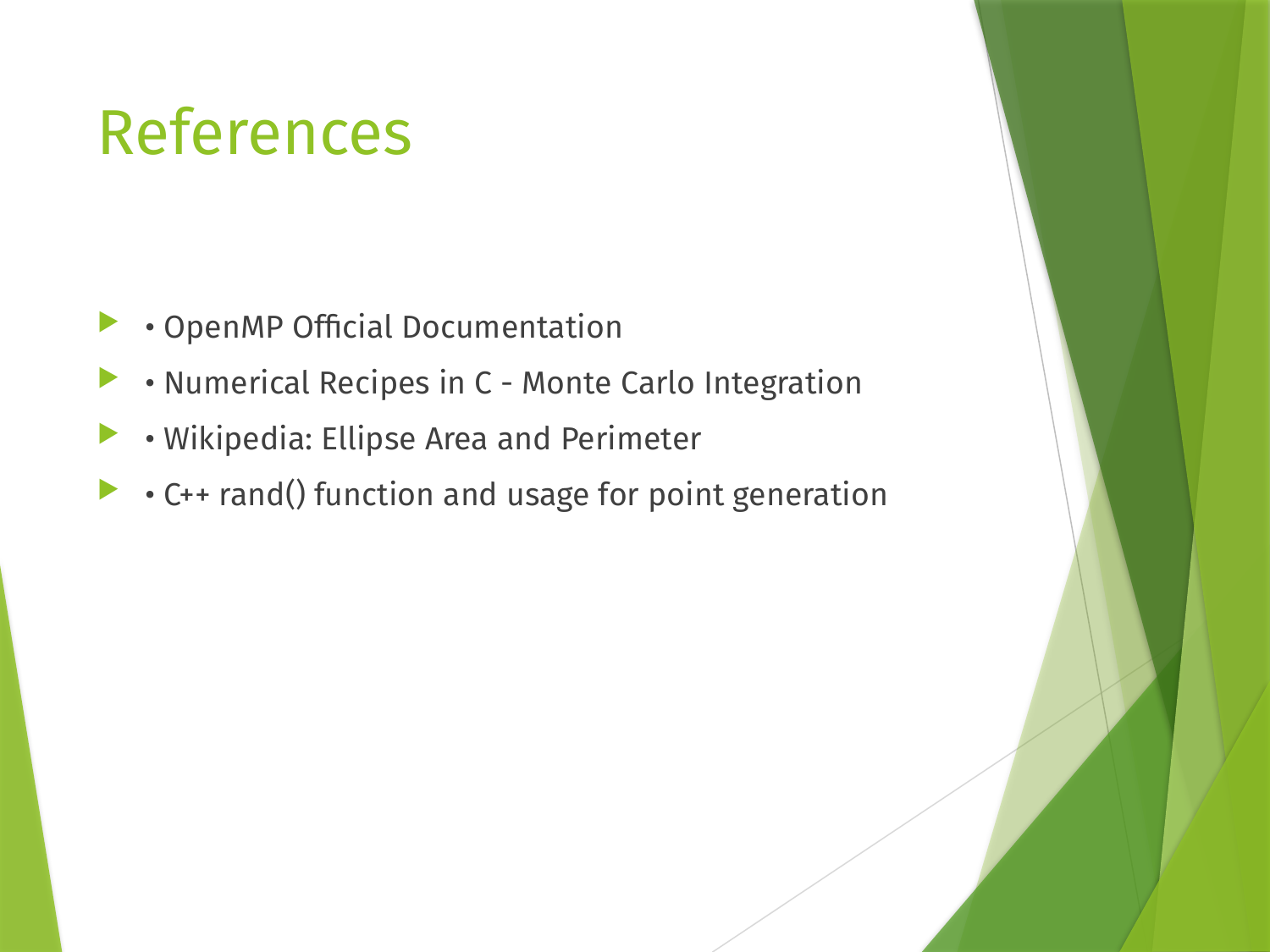

# References
• OpenMP Official Documentation
• Numerical Recipes in C - Monte Carlo Integration
• Wikipedia: Ellipse Area and Perimeter
• C++ rand() function and usage for point generation